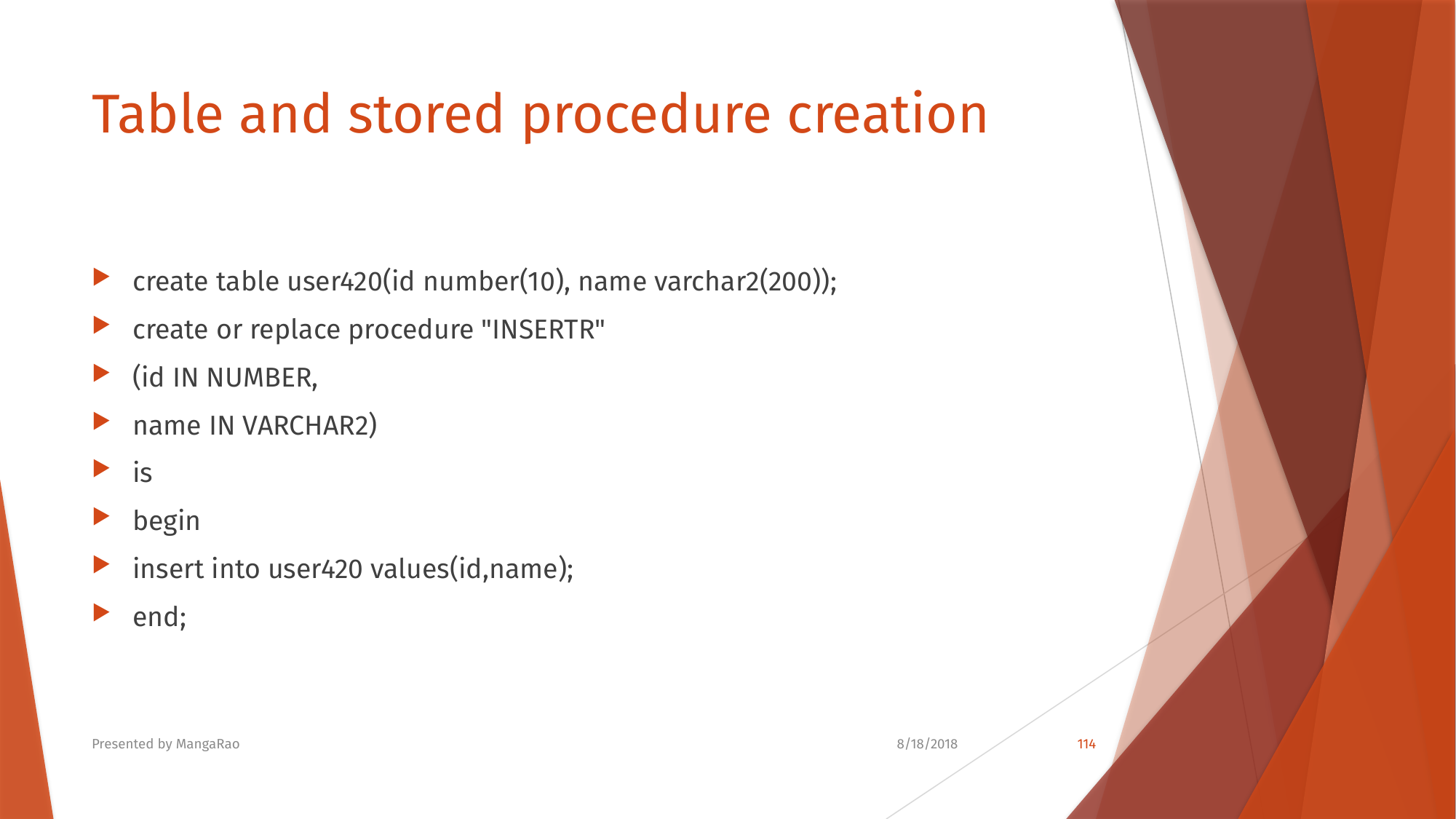

# Table and stored procedure creation
create table user420(id number(10), name varchar2(200));
create or replace procedure "INSERTR"
(id IN NUMBER,
name IN VARCHAR2)
is
begin
insert into user420 values(id,name);
end;

Presented by MangaRao
8/18/2018
114